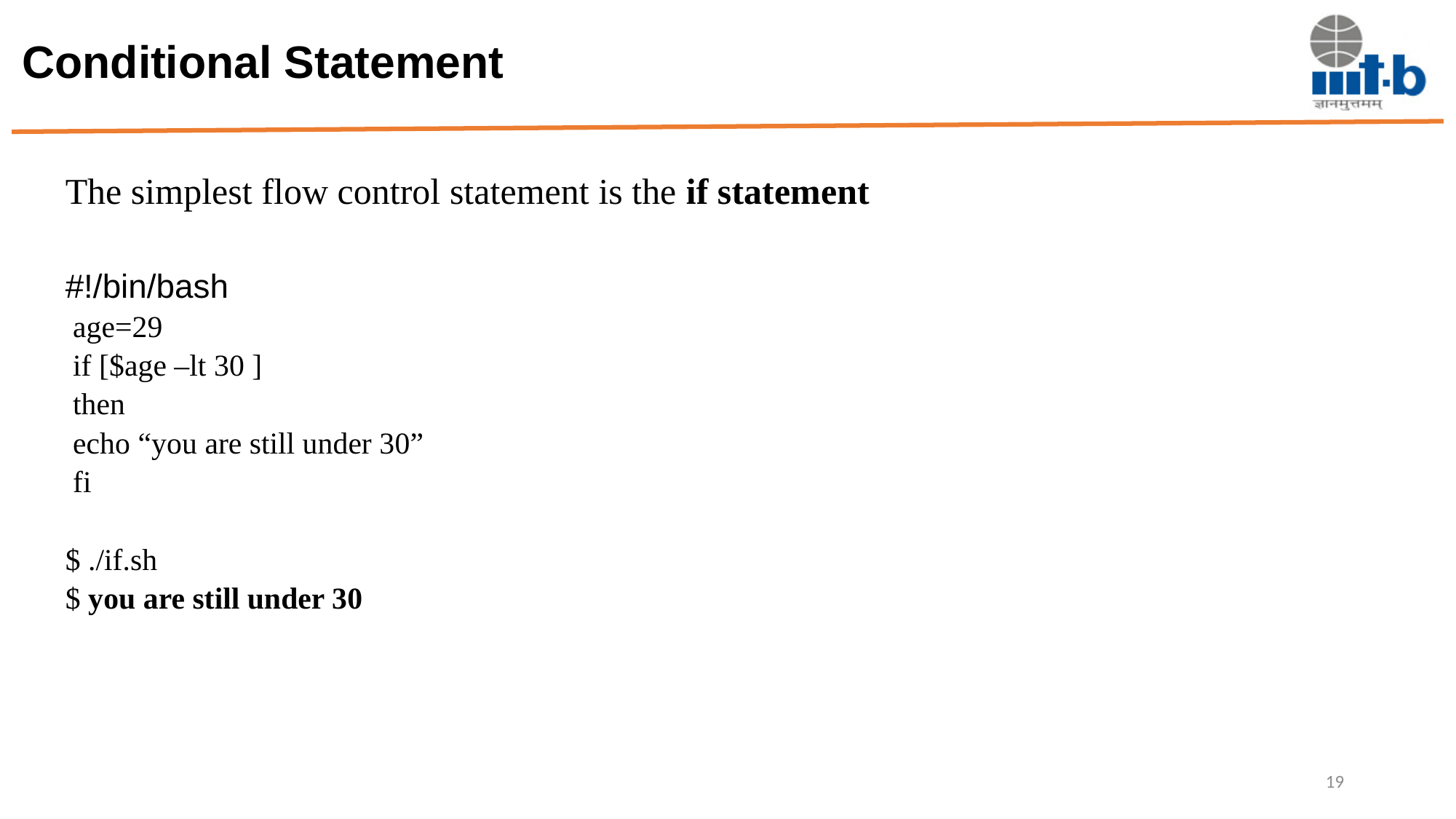

# Conditional Statement
The simplest flow control statement is the if statement

#!/bin/bash
 age=29
 if [$age –lt 30 ]
 then
 echo “you are still under 30”
 fi

$ ./if.sh
$ you are still under 30

19